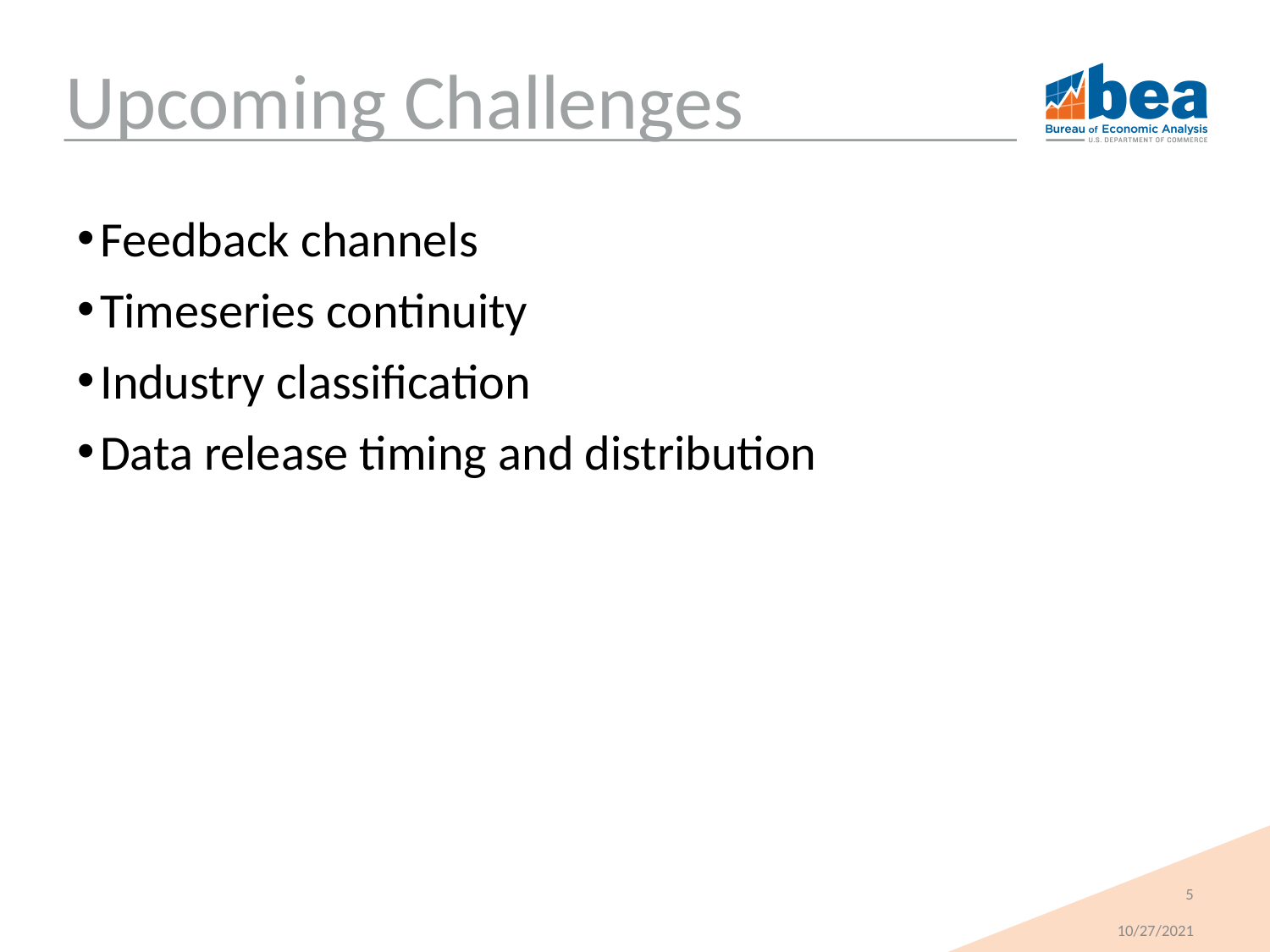

# Upcoming Challenges
Feedback channels
Timeseries continuity
Industry classification
Data release timing and distribution

5
10/27/2021